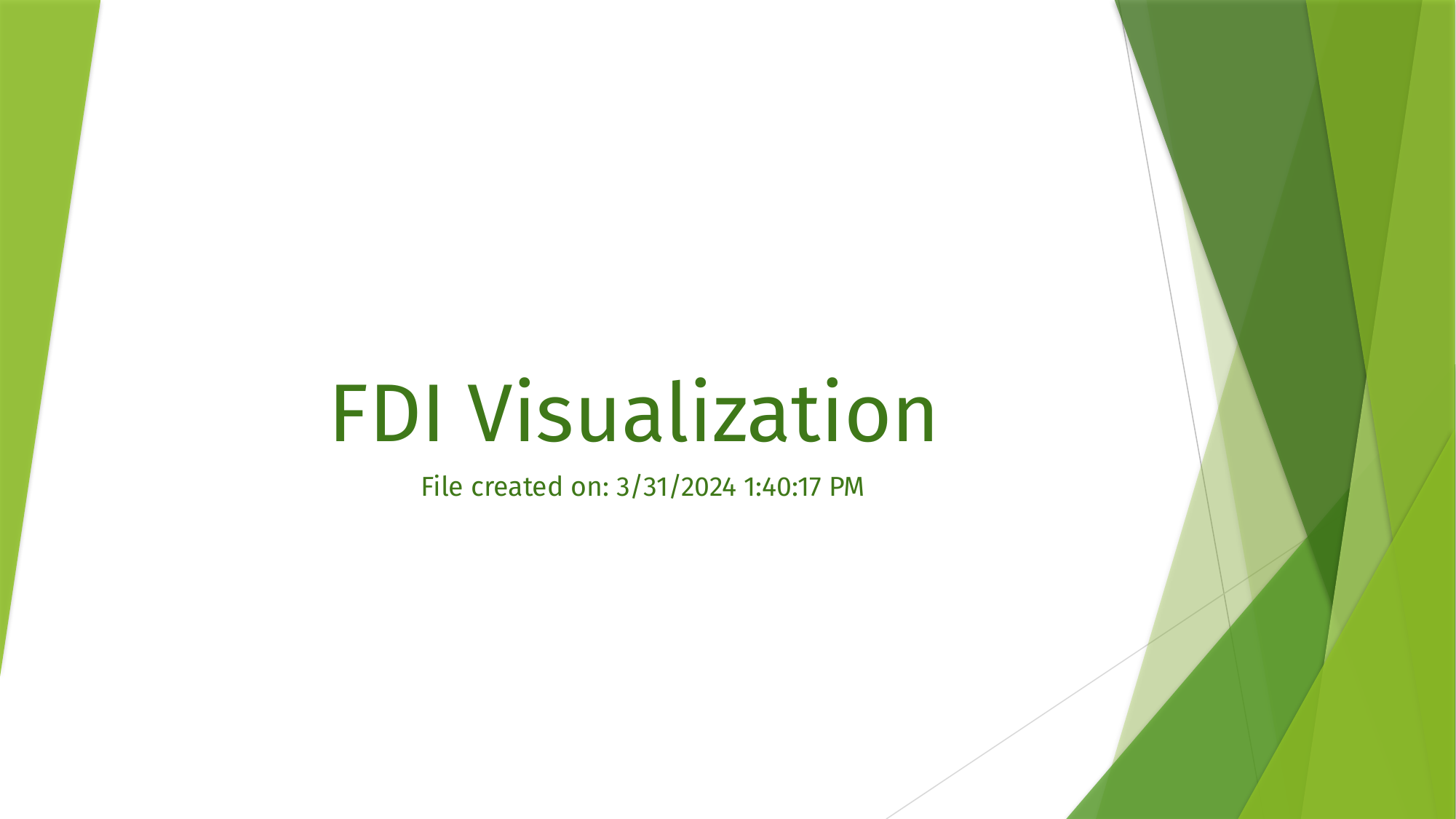

# FDI Visualization
File created on: 3/31/2024 1:40:17 PM